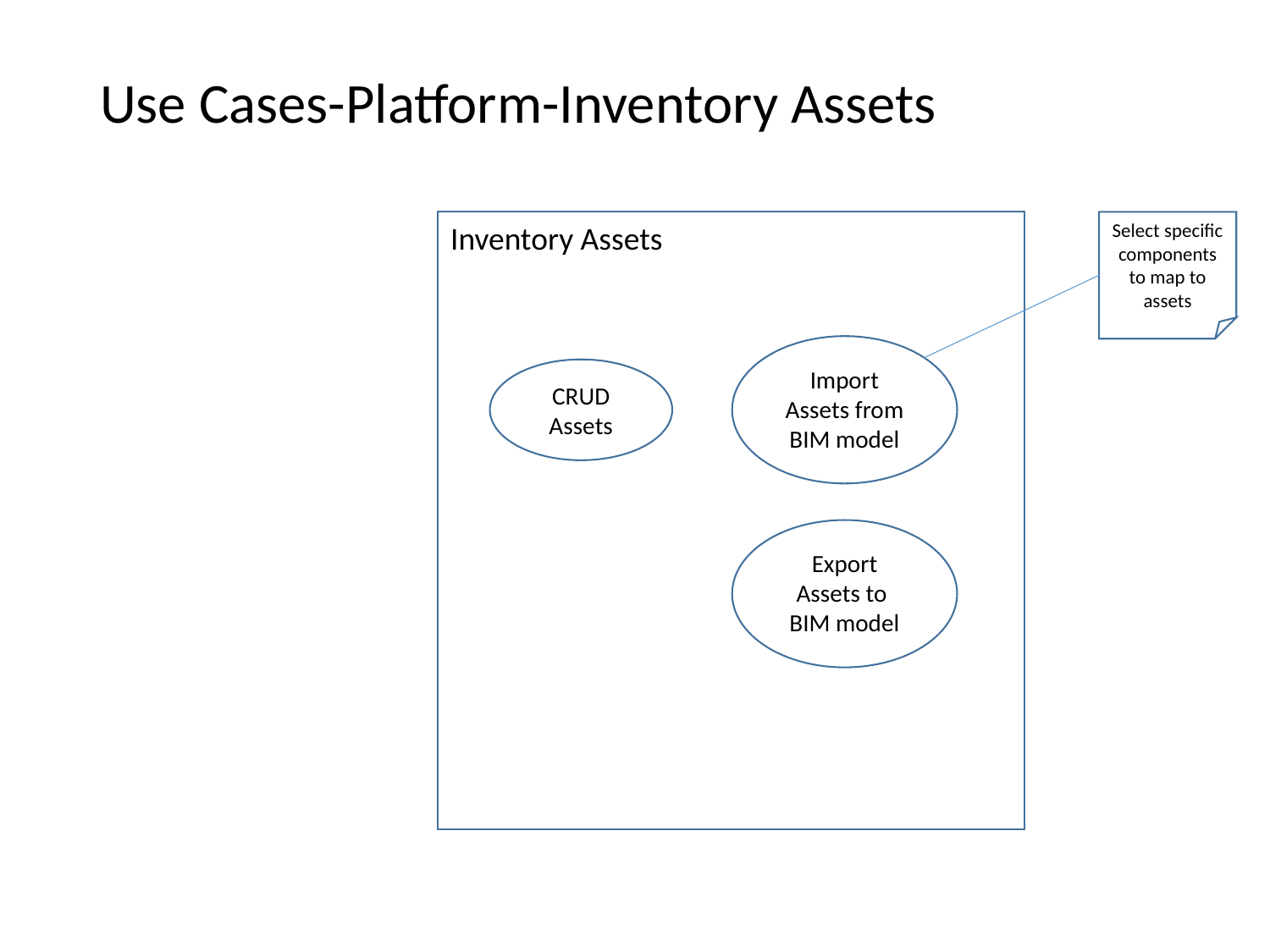

# Use Cases-Platform-Inventory Assets
Inventory Assets
Select specific components to map to assets
Import Assets from BIM model
CRUD Assets
Export Assets to  BIM model